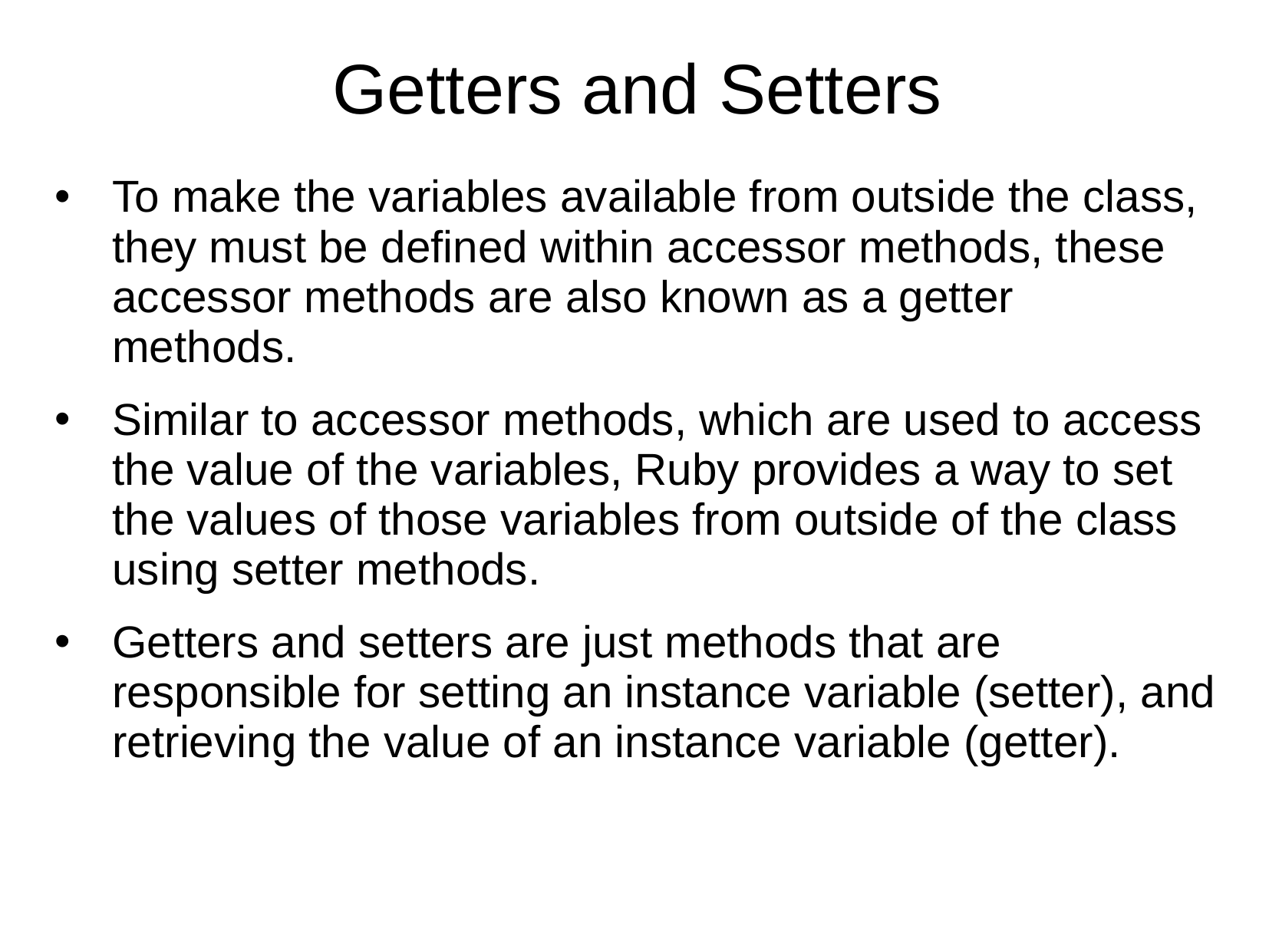

Getters and Setters
To make the variables available from outside the class, they must be defined within accessor methods, these accessor methods are also known as a getter methods.
Similar to accessor methods, which are used to access the value of the variables, Ruby provides a way to set the values of those variables from outside of the class using setter methods.
Getters and setters are just methods that are responsible for setting an instance variable (setter), and retrieving the value of an instance variable (getter).